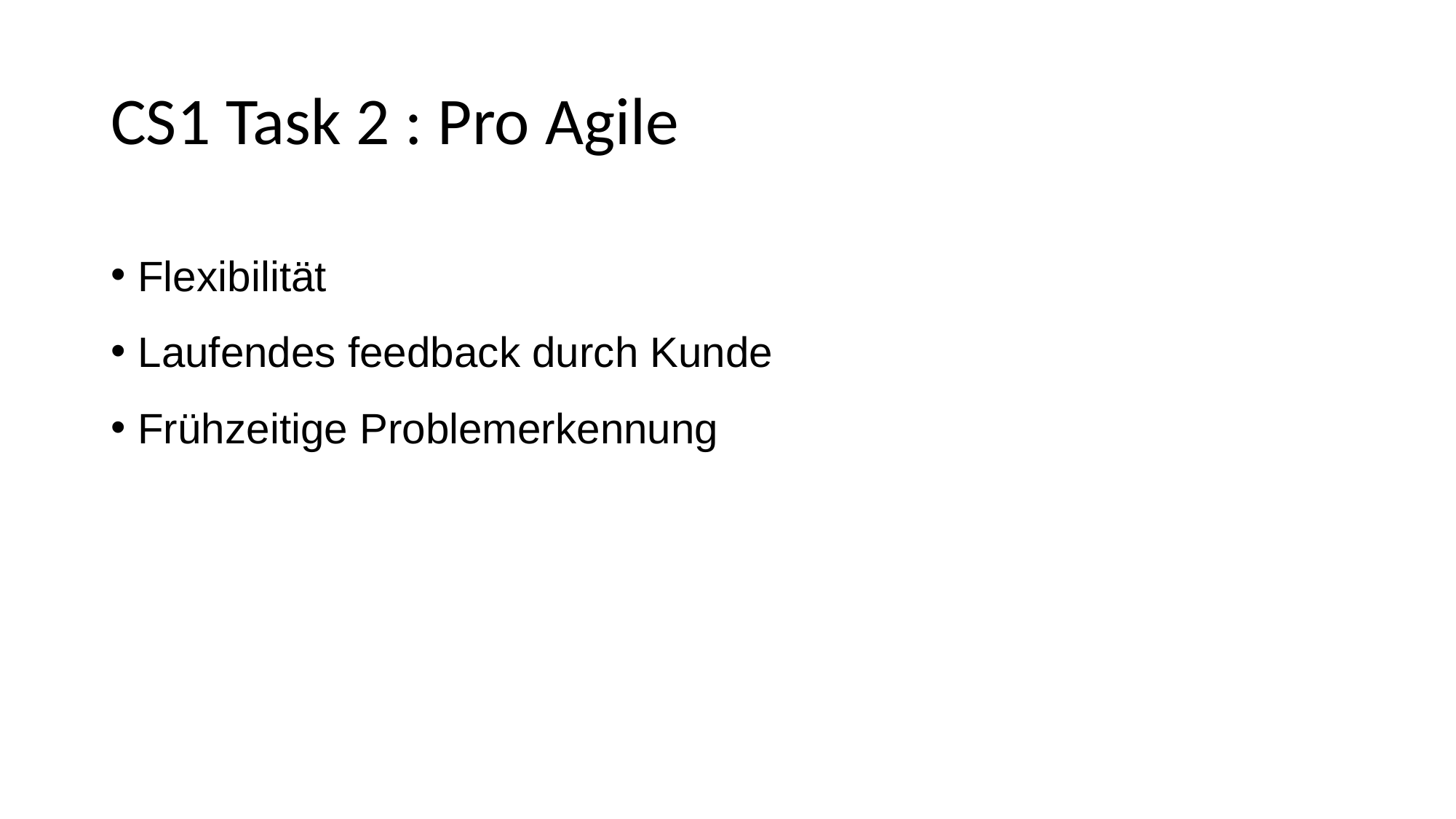

CS1 Task 2 : Pro Agile
Flexibilität
Laufendes feedback durch Kunde
Frühzeitige Problemerkennung